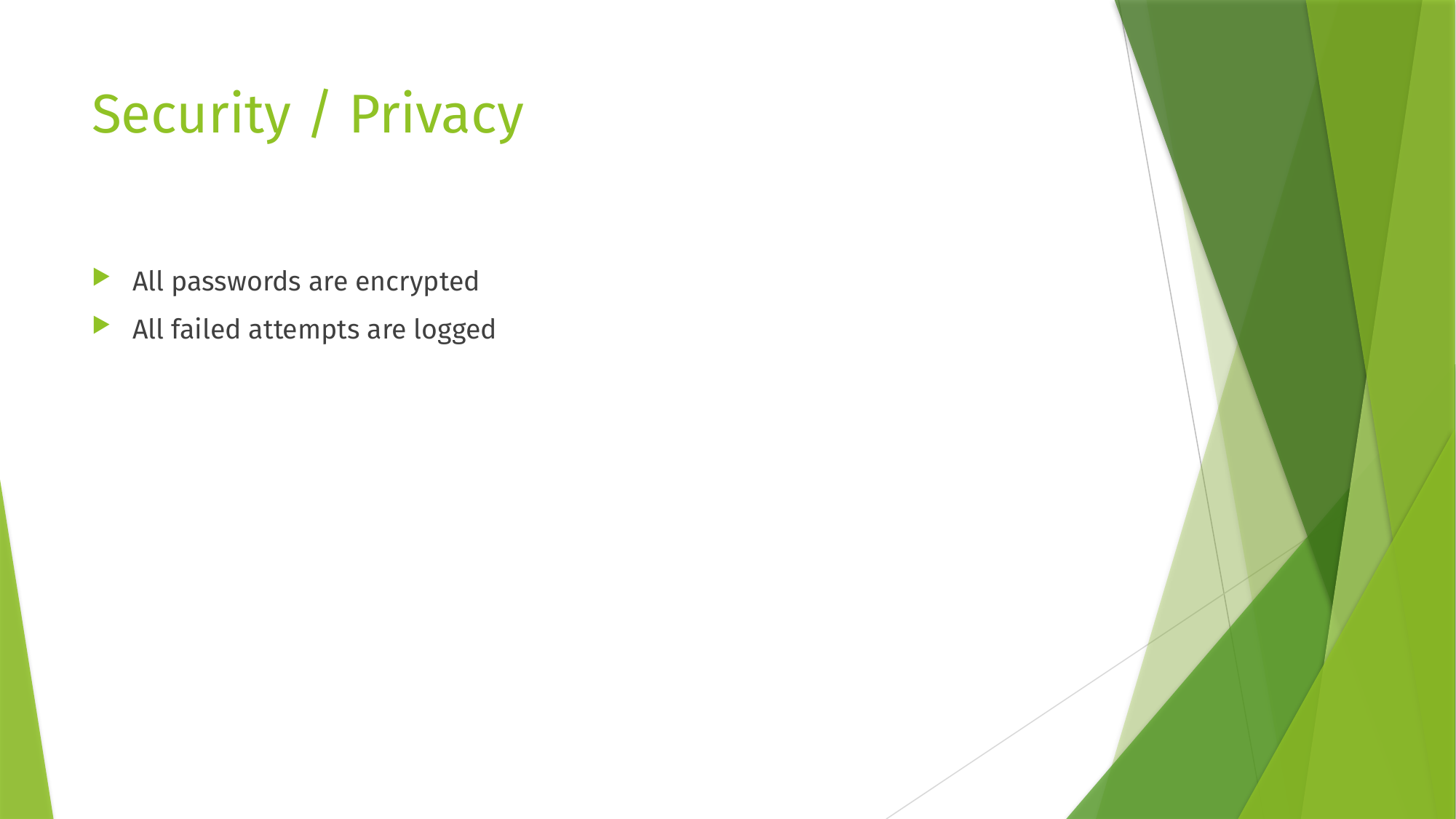

# Security / Privacy
All passwords are encrypted
All failed attempts are logged